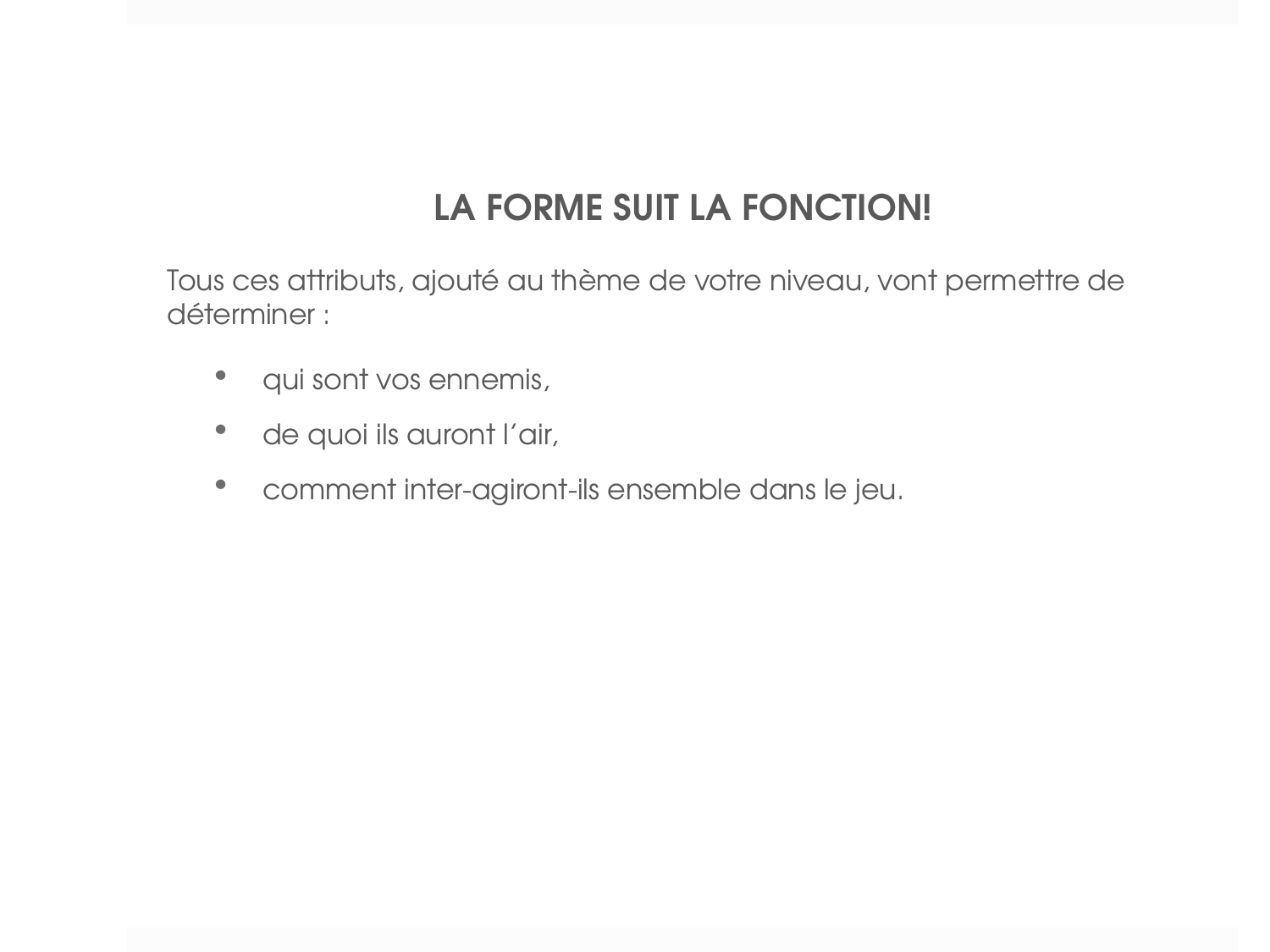

LA FORME SUIT LA FONCTION!
Tous ces attributs, ajouté au thème de votre niveau, vont permettre de déterminer :
qui sont vos ennemis,
de quoi ils auront l’air,
comment inter-agiront-ils ensemble dans le jeu.